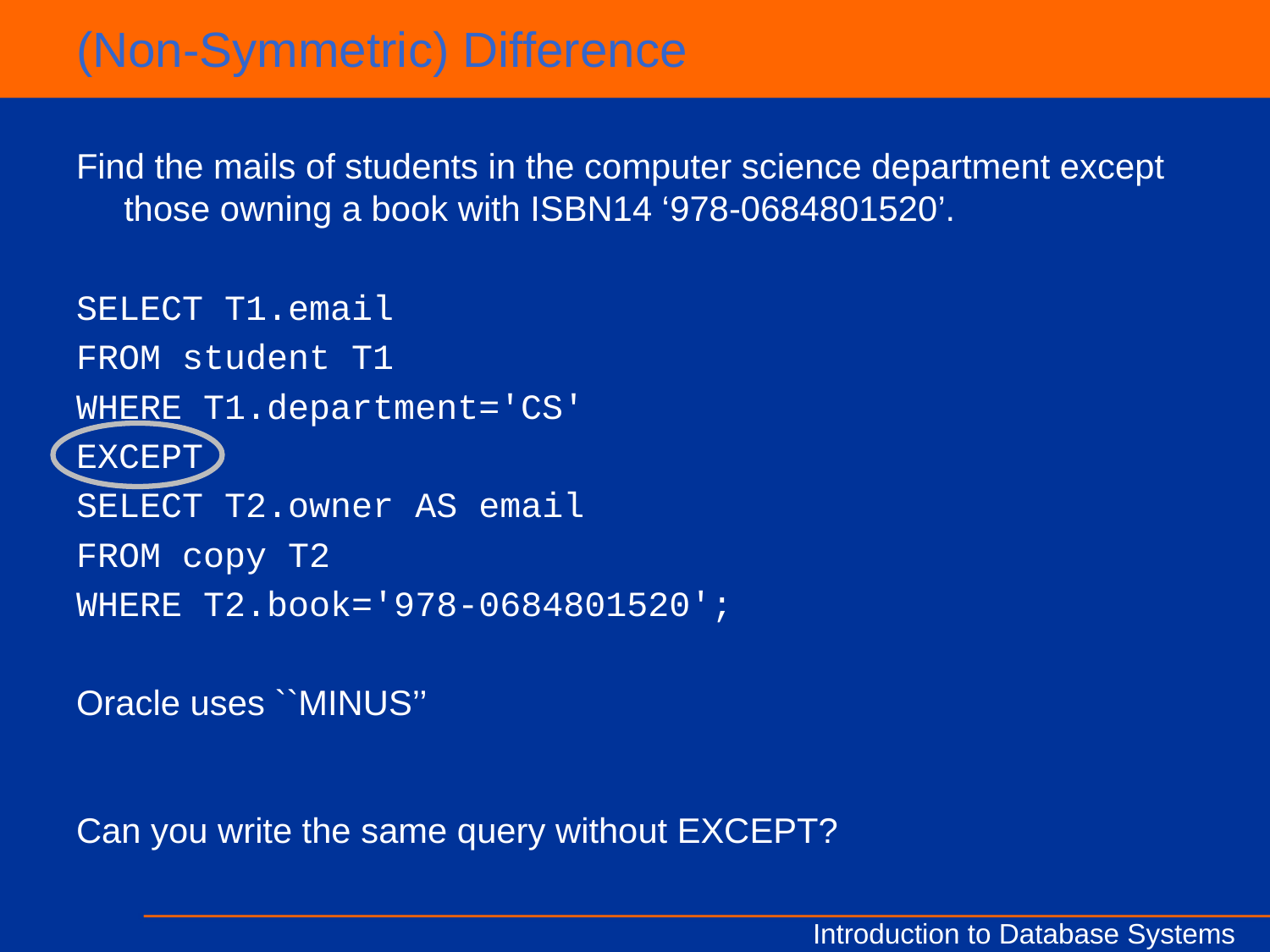

# (Non-Symmetric) Difference
Find the mails of students in the computer science department except those owning a book with ISBN14 ‘978-0684801520’.

SELECT T1.email
FROM student T1
WHERE T1.department='CS'
EXCEPT
SELECT T2.owner AS email
FROM copy T2
WHERE T2.book='978-0684801520';

Oracle uses ``MINUS’’

Can you write the same query without EXCEPT?

Introduction to Database Systems